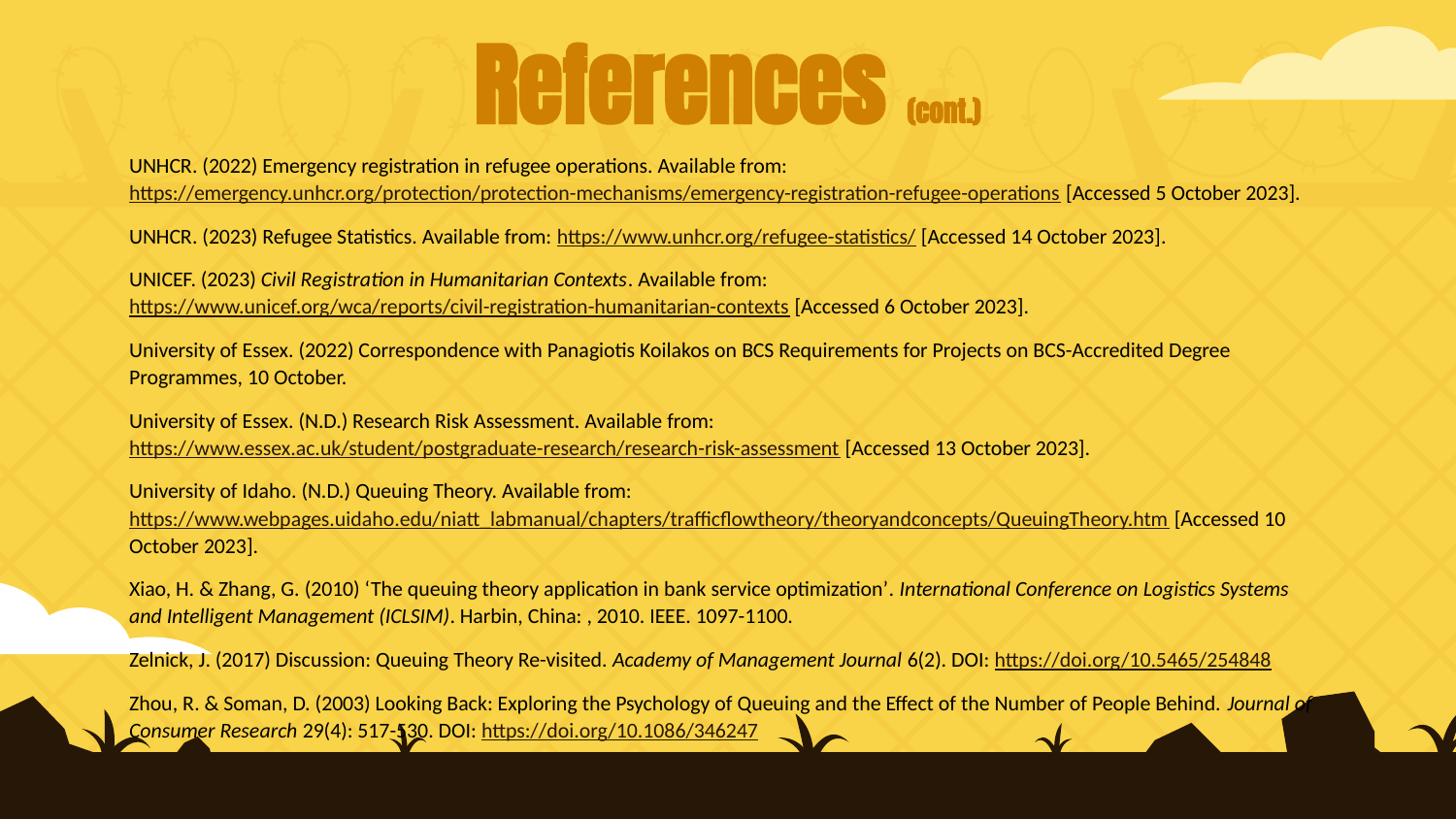

# References (cont.)
UNHCR. (2022) Emergency registration in refugee operations. Available from: https://emergency.unhcr.org/protection/protection-mechanisms/emergency-registration-refugee-operations [Accessed 5 October 2023].
UNHCR. (2023) Refugee Statistics. Available from: https://www.unhcr.org/refugee-statistics/ [Accessed 14 October 2023].
UNICEF. (2023) Civil Registration in Humanitarian Contexts. Available from: https://www.unicef.org/wca/reports/civil-registration-humanitarian-contexts [Accessed 6 October 2023].
University of Essex. (2022) Correspondence with Panagiotis Koilakos on BCS Requirements for Projects on BCS-Accredited Degree Programmes, 10 October.
University of Essex. (N.D.) Research Risk Assessment. Available from: https://www.essex.ac.uk/student/postgraduate-research/research-risk-assessment [Accessed 13 October 2023].
University of Idaho. (N.D.) Queuing Theory. Available from: https://www.webpages.uidaho.edu/niatt_labmanual/chapters/trafficflowtheory/theoryandconcepts/QueuingTheory.htm [Accessed 10 October 2023].
Xiao, H. & Zhang, G. (2010) ‘The queuing theory application in bank service optimization’. International Conference on Logistics Systems and Intelligent Management (ICLSIM). Harbin, China: , 2010. IEEE. 1097-1100.
Zelnick, J. (2017) Discussion: Queuing Theory Re-visited. Academy of Management Journal 6(2). DOI: https://doi.org/10.5465/254848
Zhou, R. & Soman, D. (2003) Looking Back: Exploring the Psychology of Queuing and the Effect of the Number of People Behind. Journal of Consumer Research 29(4): 517-530. DOI: https://doi.org/10.1086/346247